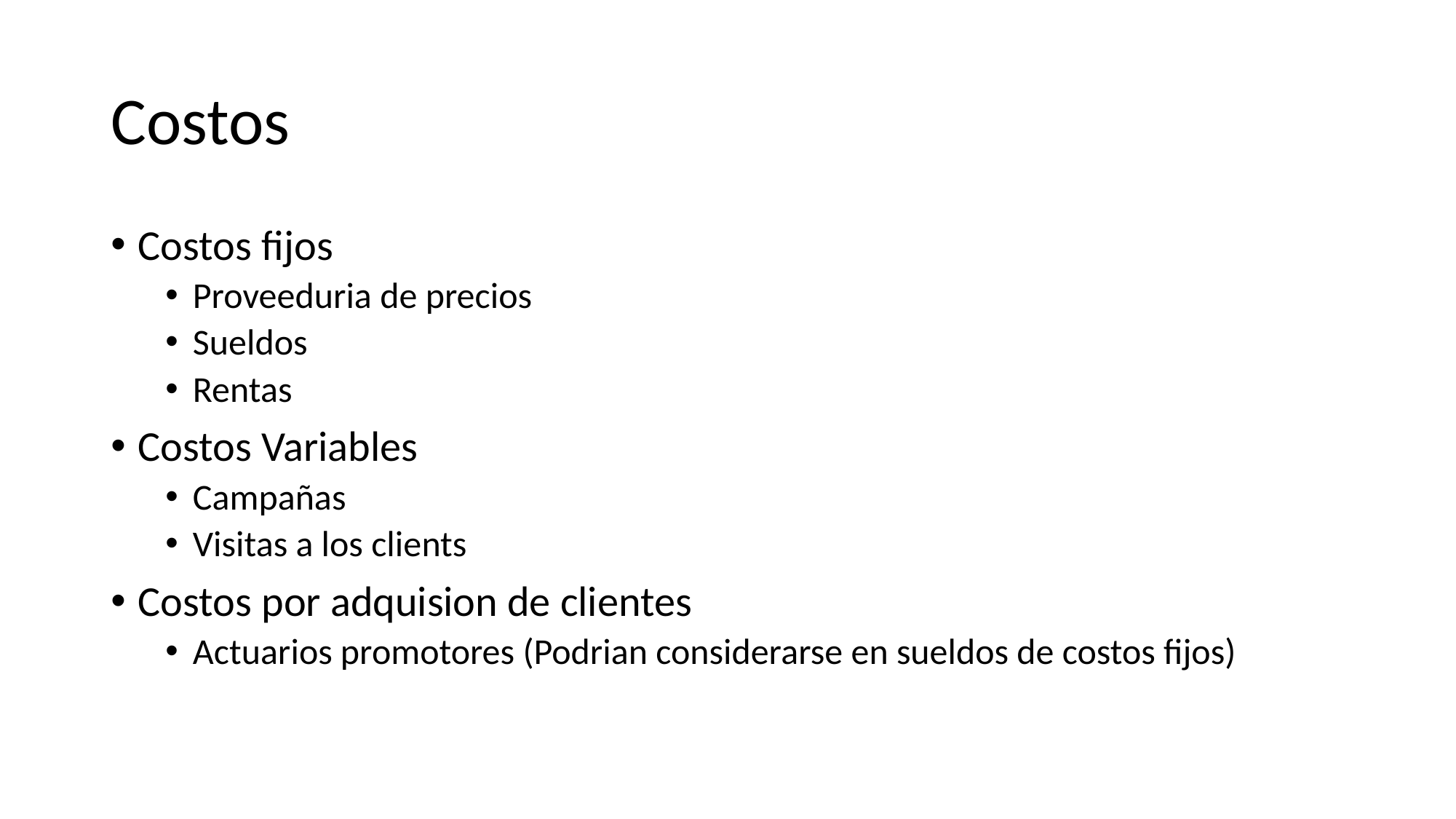

# Costos
Costos fijos
Proveeduria de precios
Sueldos
Rentas
Costos Variables
Campañas
Visitas a los clients
Costos por adquision de clientes
Actuarios promotores (Podrian considerarse en sueldos de costos fijos)